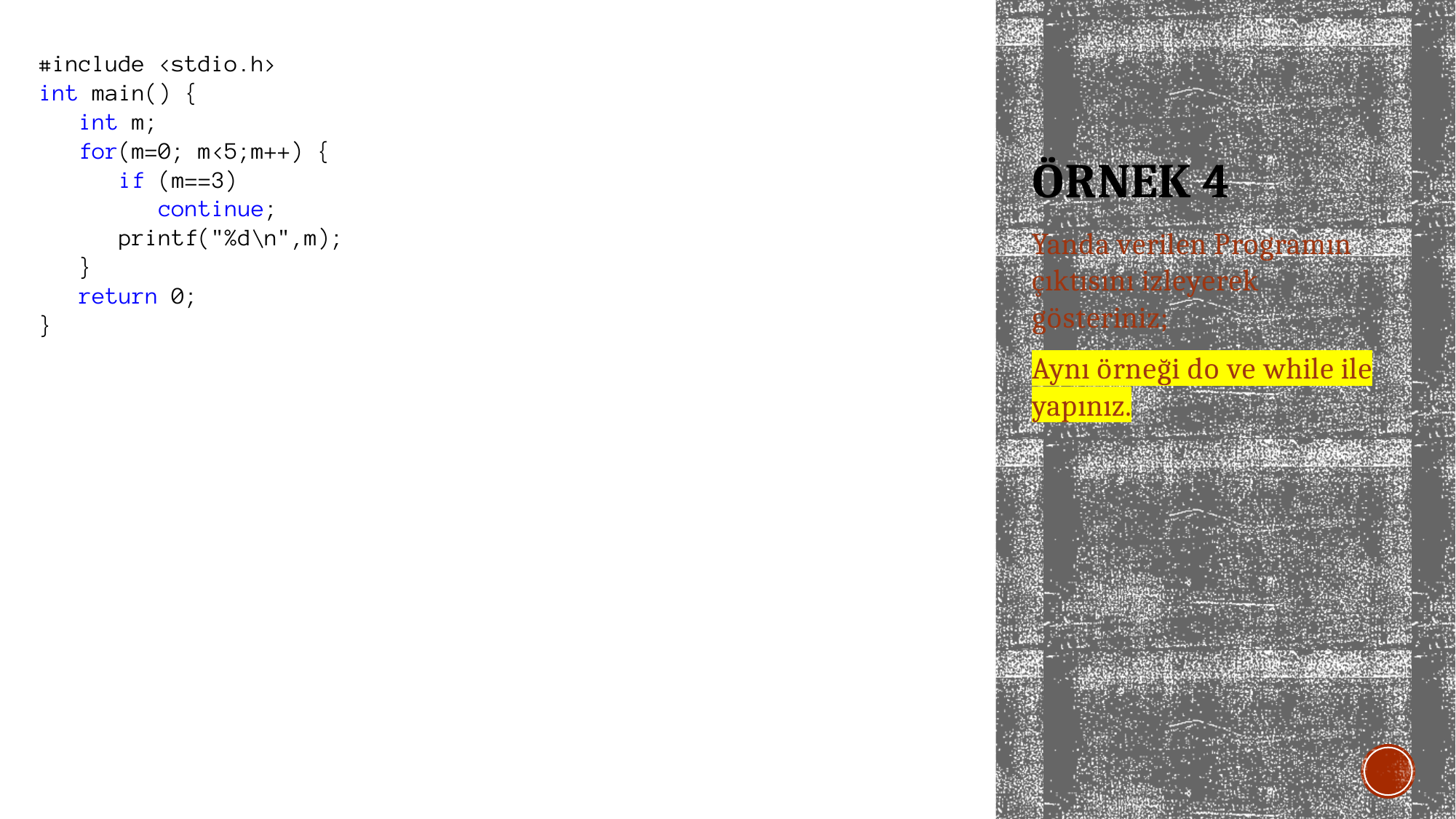

#include <stdio.h>
int main() {
   int m;
   for(m=0; m<5;m++) {
      if (m==3)
         continue;
      printf("%d\n",m);
   }
   return 0;
}
# ÖRNEK 4
Yanda verilen Programın çıktısını izleyerek gösteriniz;
Aynı örneği do ve while ile yapınız.